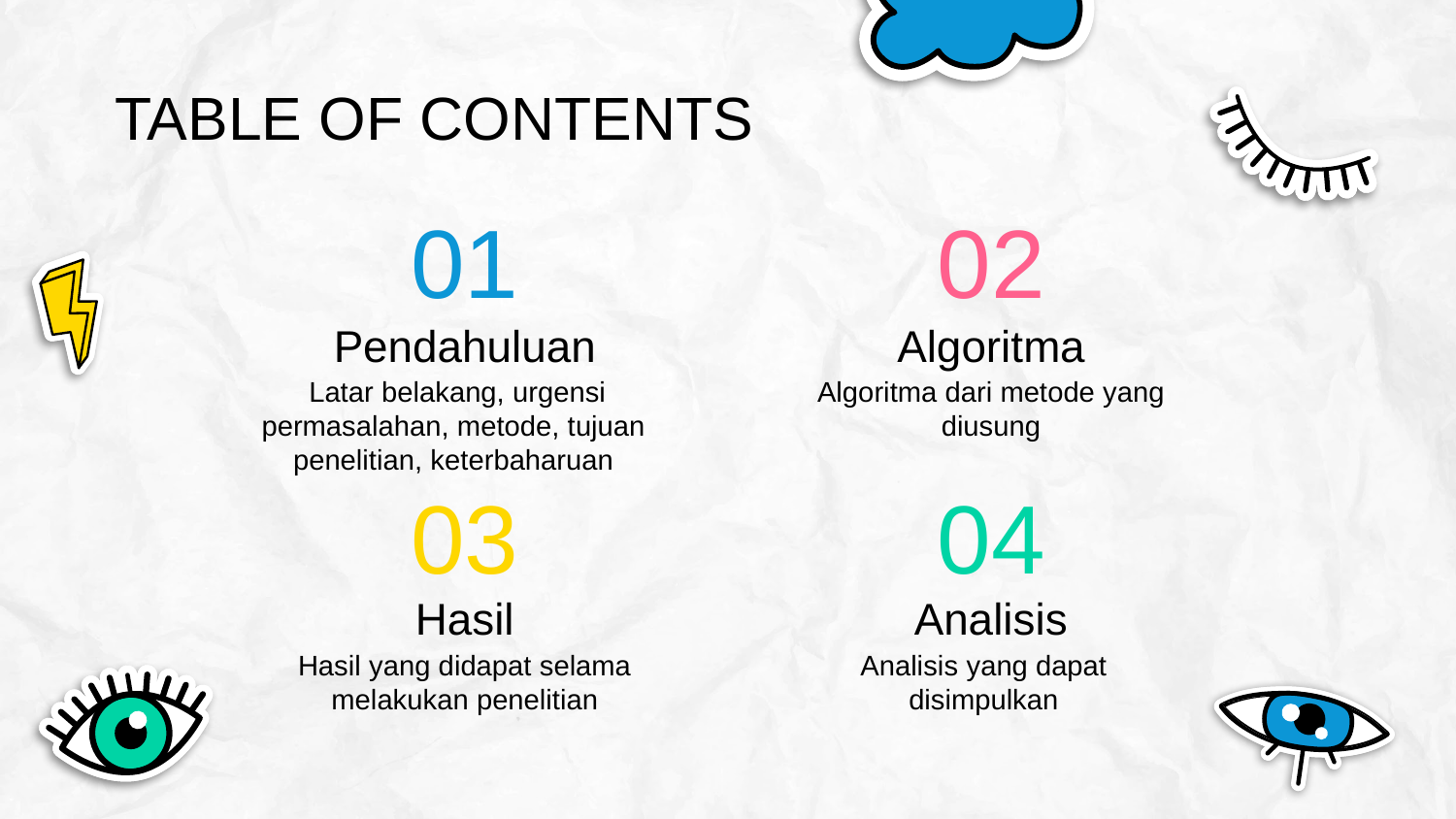

TABLE OF CONTENTS
01
02

Pendahuluan
Algoritma
Latar belakang, urgensi permasalahan, metode, tujuan  penelitian, keterbaharuan
Algoritma dari metode yang diusung
# 03
04
Hasil
Analisis
Hasil yang didapat selama melakukan penelitian
Analisis yang dapat disimpulkan